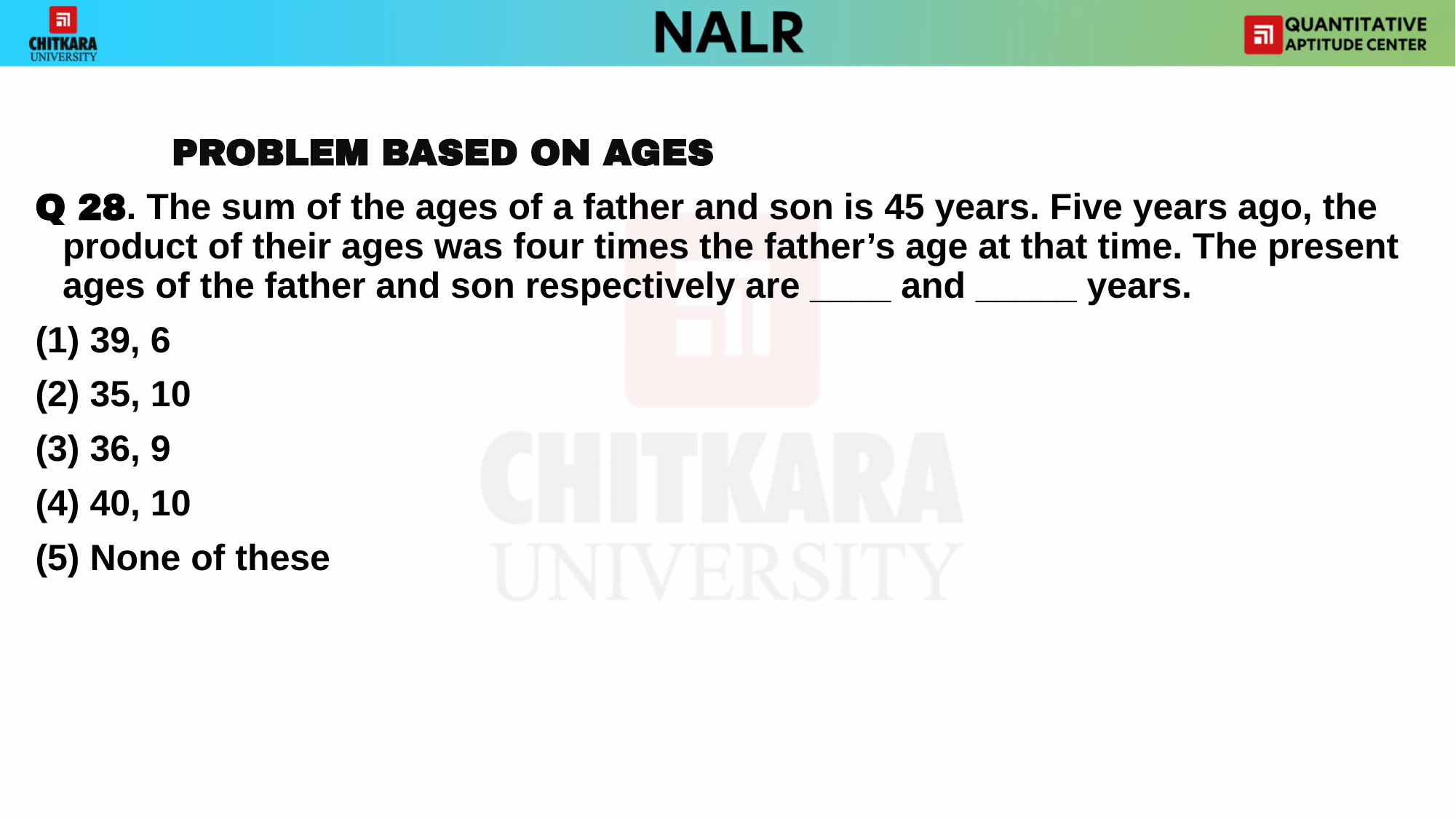

#
		PROBLEM BASED ON AGES
Q 28. The sum of the ages of a father and son is 45 years. Five years ago, the product of their ages was four times the father’s age at that time. The present ages of the father and son respectively are ____ and _____ years.
39, 6
(2) 35, 10
(3) 36, 9
(4) 40, 10
(5) None of these